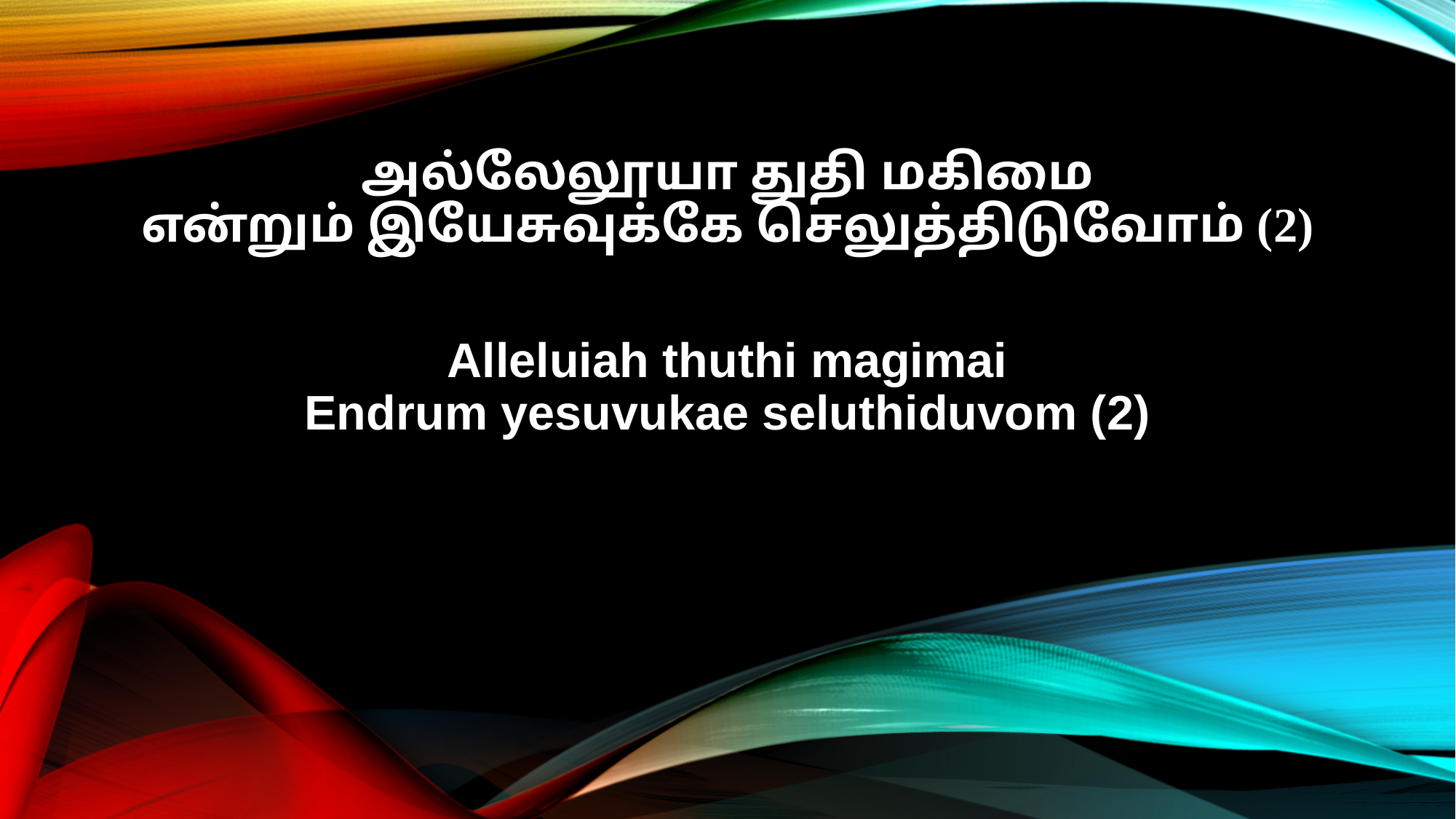

அல்லேலூயா துதி மகிமை
என்றும் இயேசுவுக்கே செலுத்திடுவோம் (2)

Alleluiah thuthi magimai
Endrum yesuvukae seluthiduvom (2)